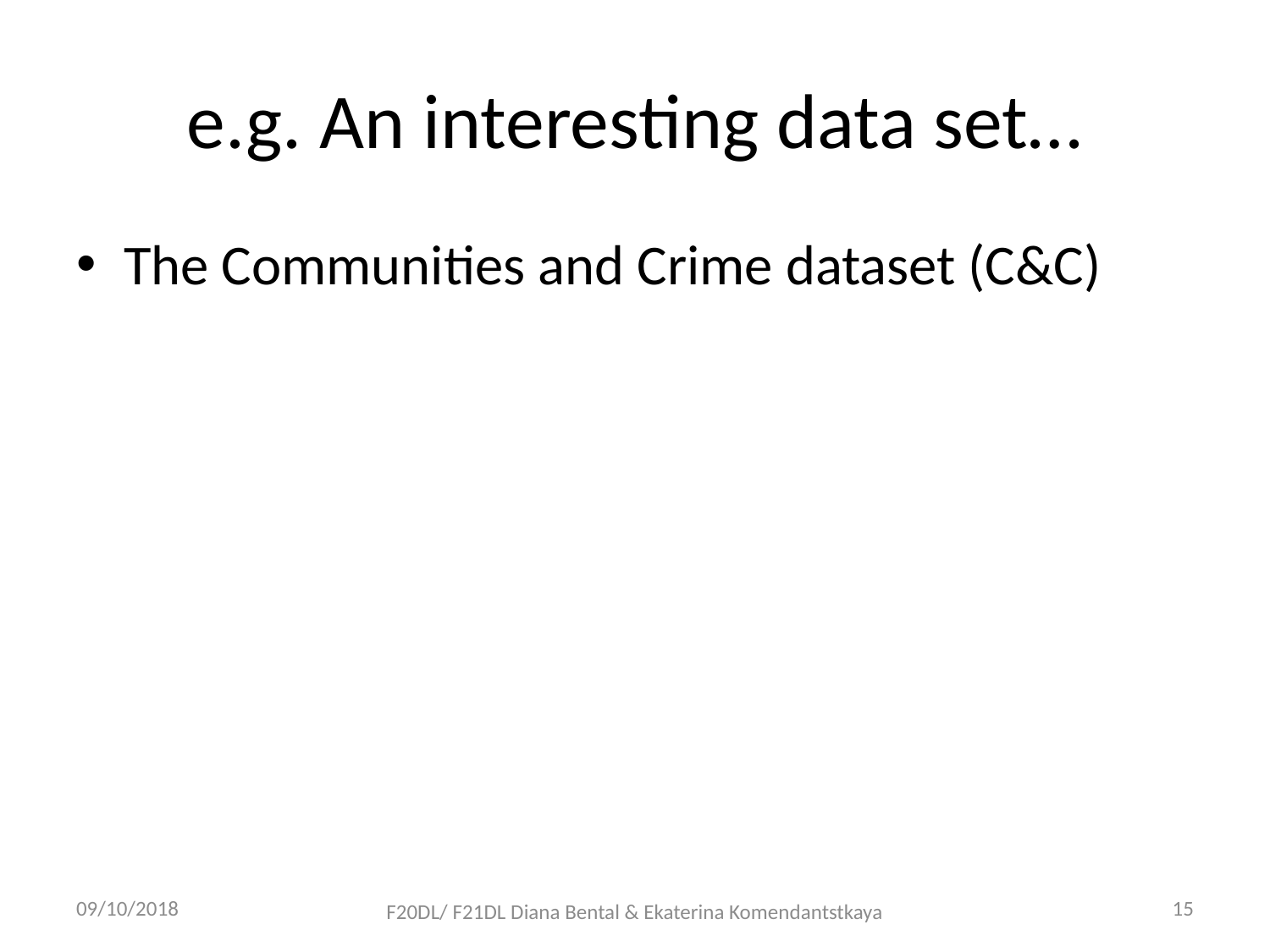

# e.g. An interesting data set…
The Communities and Crime dataset (C&C)
09/10/2018
15
F20DL/ F21DL Diana Bental & Ekaterina Komendantstkaya